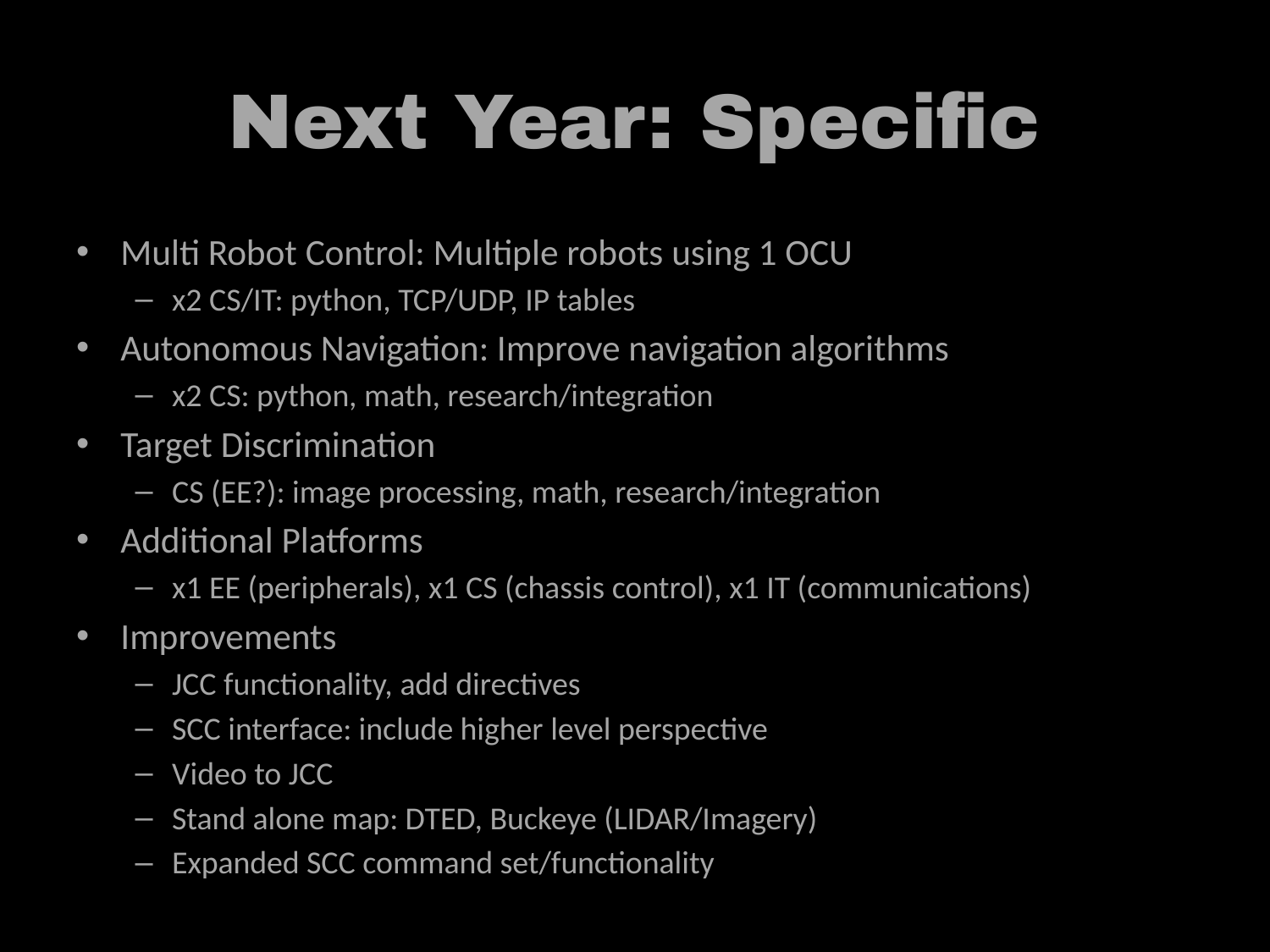

# Next Year: Specific
Multi Robot Control: Multiple robots using 1 OCU
x2 CS/IT: python, TCP/UDP, IP tables
Autonomous Navigation: Improve navigation algorithms
x2 CS: python, math, research/integration
Target Discrimination
CS (EE?): image processing, math, research/integration
Additional Platforms
x1 EE (peripherals), x1 CS (chassis control), x1 IT (communications)
Improvements
JCC functionality, add directives
SCC interface: include higher level perspective
Video to JCC
Stand alone map: DTED, Buckeye (LIDAR/Imagery)
Expanded SCC command set/functionality